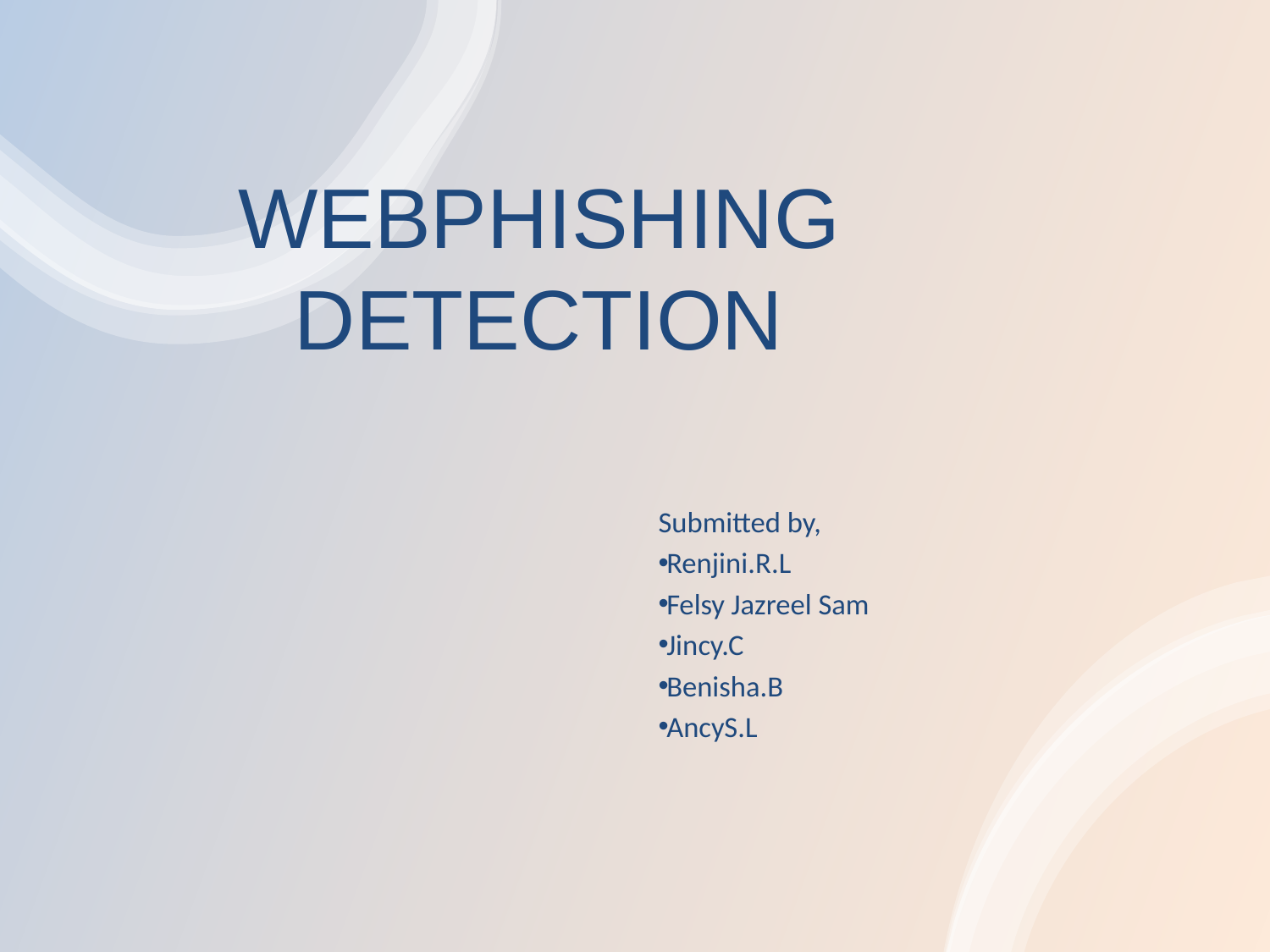

# WEBPHISHING DETECTION
Submitted by,
Renjini.R.L
Felsy Jazreel Sam
Jincy.C
Benisha.B
AncyS.L